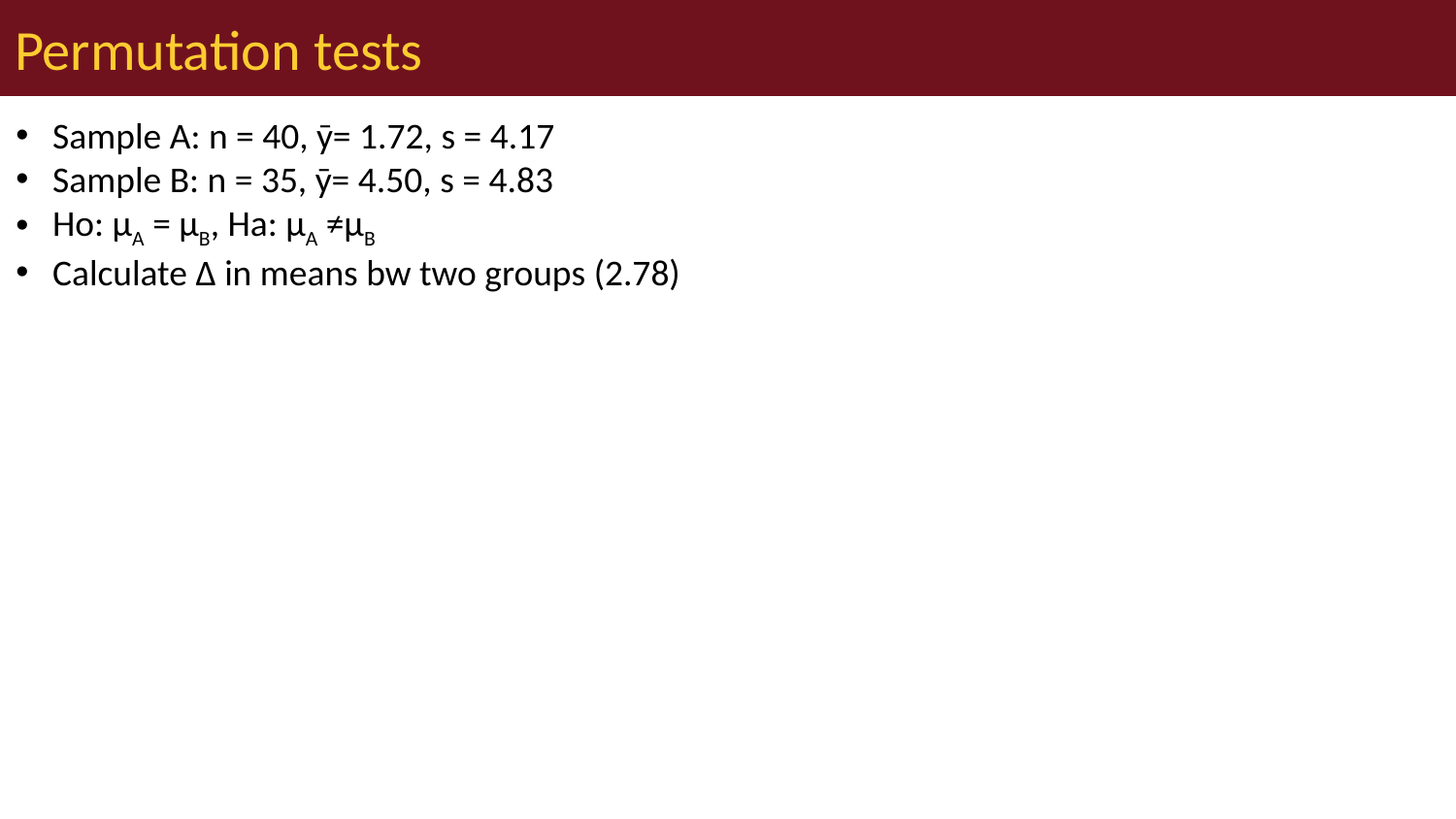

# Permutation tests
Sample A: n = 40, ȳ= 1.72, s = 4.17
Sample B: n = 35, ȳ= 4.50, s = 4.83
Ho: µA = µB, Ha: µA ≠µB
Calculate ∆ in means bw two groups (2.78)